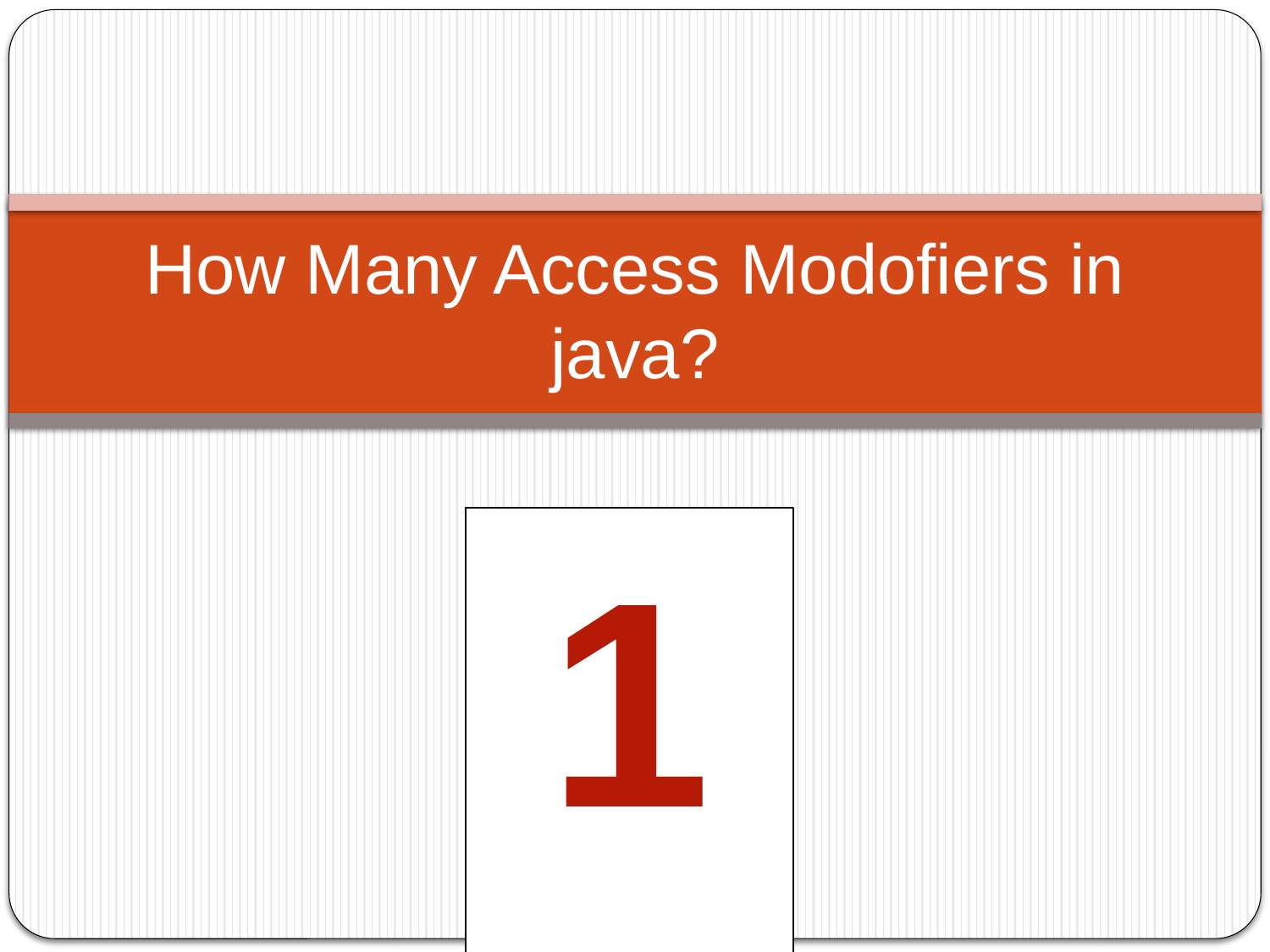

# How Many Access Modofiers in java?
12